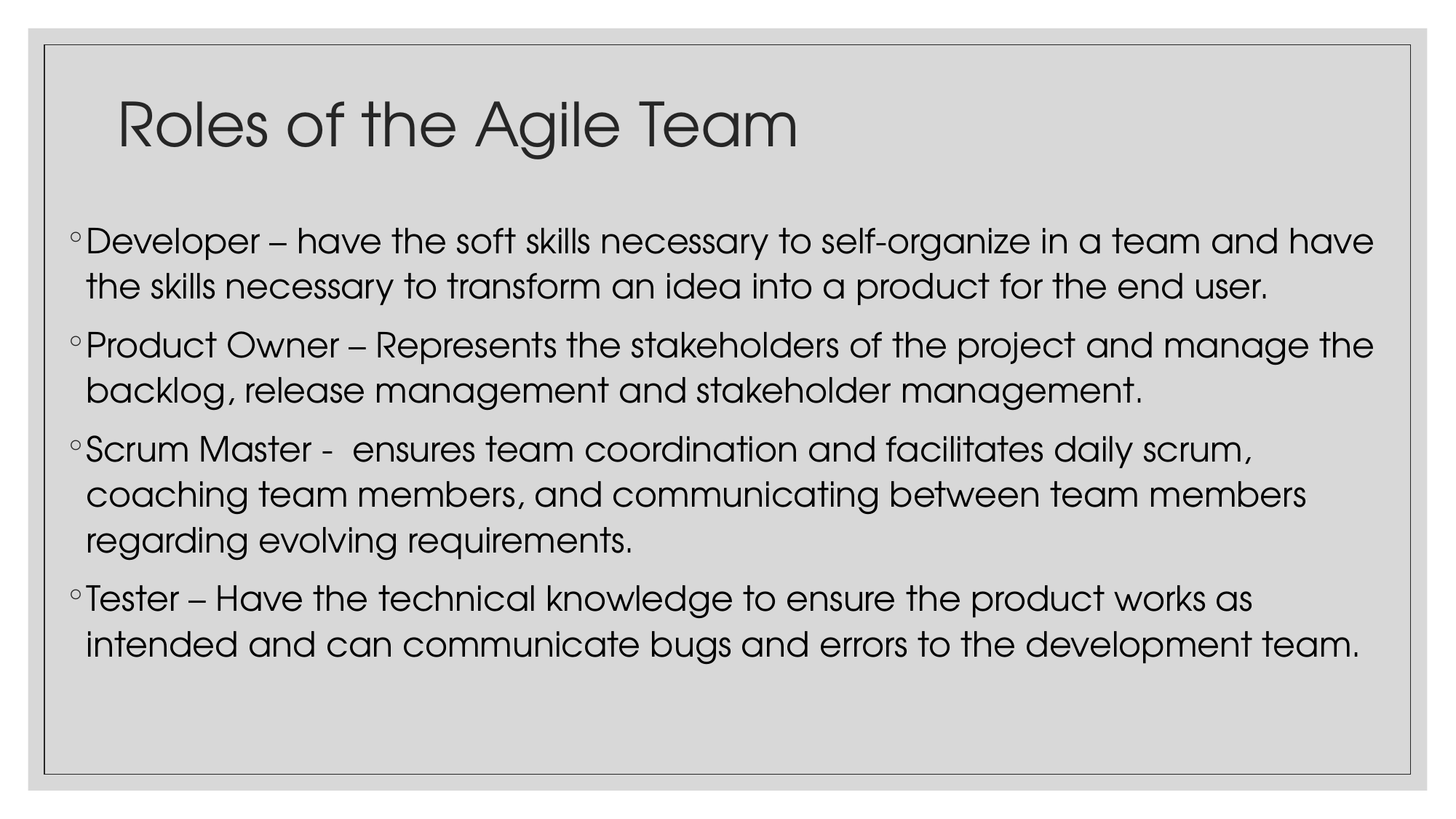

# Roles of the Agile Team
Developer – have the soft skills necessary to self-organize in a team and have the skills necessary to transform an idea into a product for the end user.
Product Owner – Represents the stakeholders of the project and manage the backlog, release management and stakeholder management.
Scrum Master -  ensures team coordination and facilitates daily scrum,  coaching team members, and communicating between team members regarding evolving requirements.
Tester – Have the technical knowledge to ensure the product works as intended and can communicate bugs and errors to the development team.